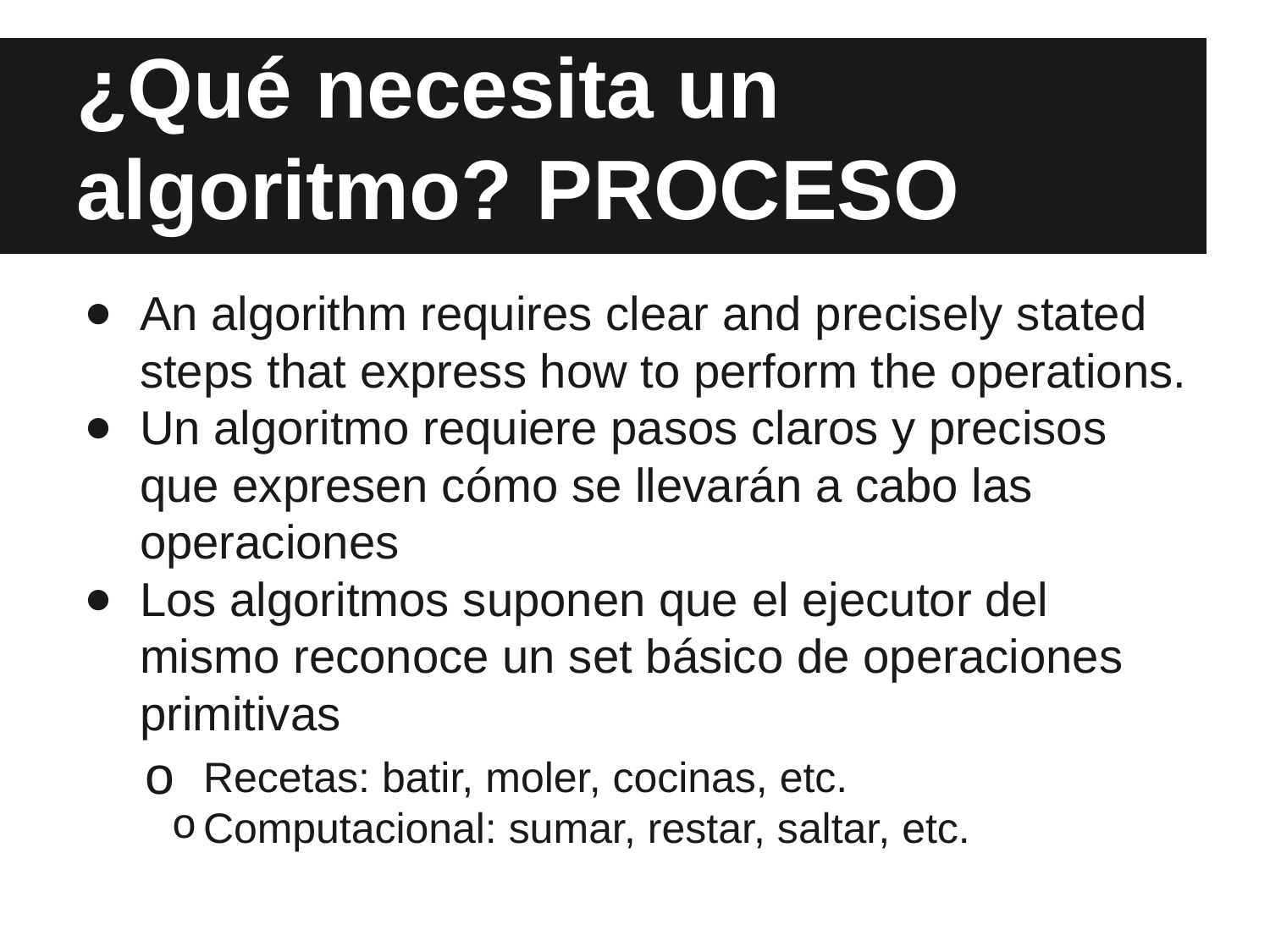

# ¿Qué necesita un algoritmo? PROCESO
An algorithm requires clear and precisely stated steps that express how to perform the operations.
Un algoritmo requiere pasos claros y precisos que expresen cómo se llevarán a cabo las operaciones
Los algoritmos suponen que el ejecutor del mismo reconoce un set básico de operaciones primitivas
Recetas: batir, moler, cocinas, etc.
Computacional: sumar, restar, saltar, etc.